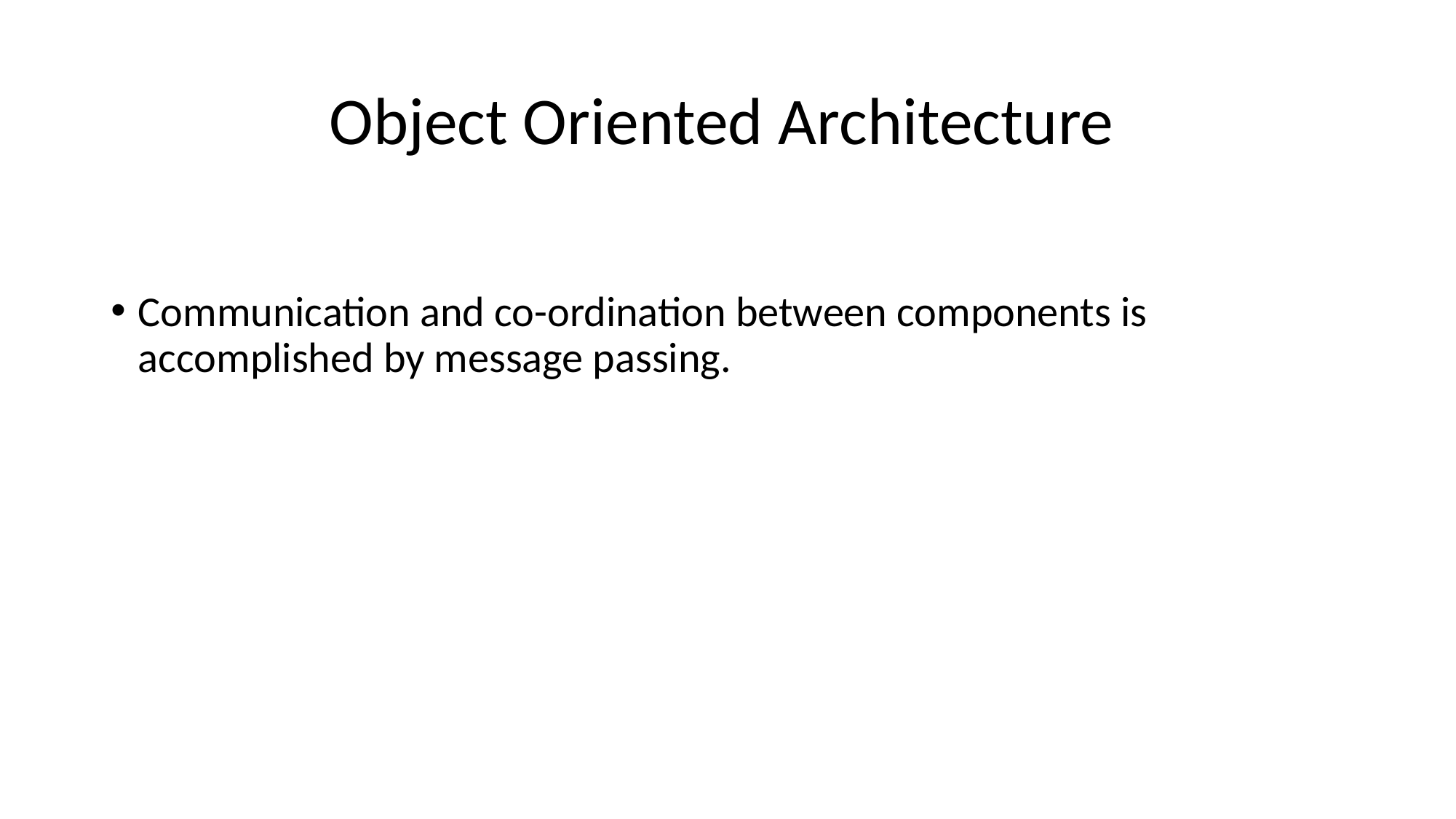

# Object Oriented Architecture

Communication and co-ordination between components is accomplished by message passing.